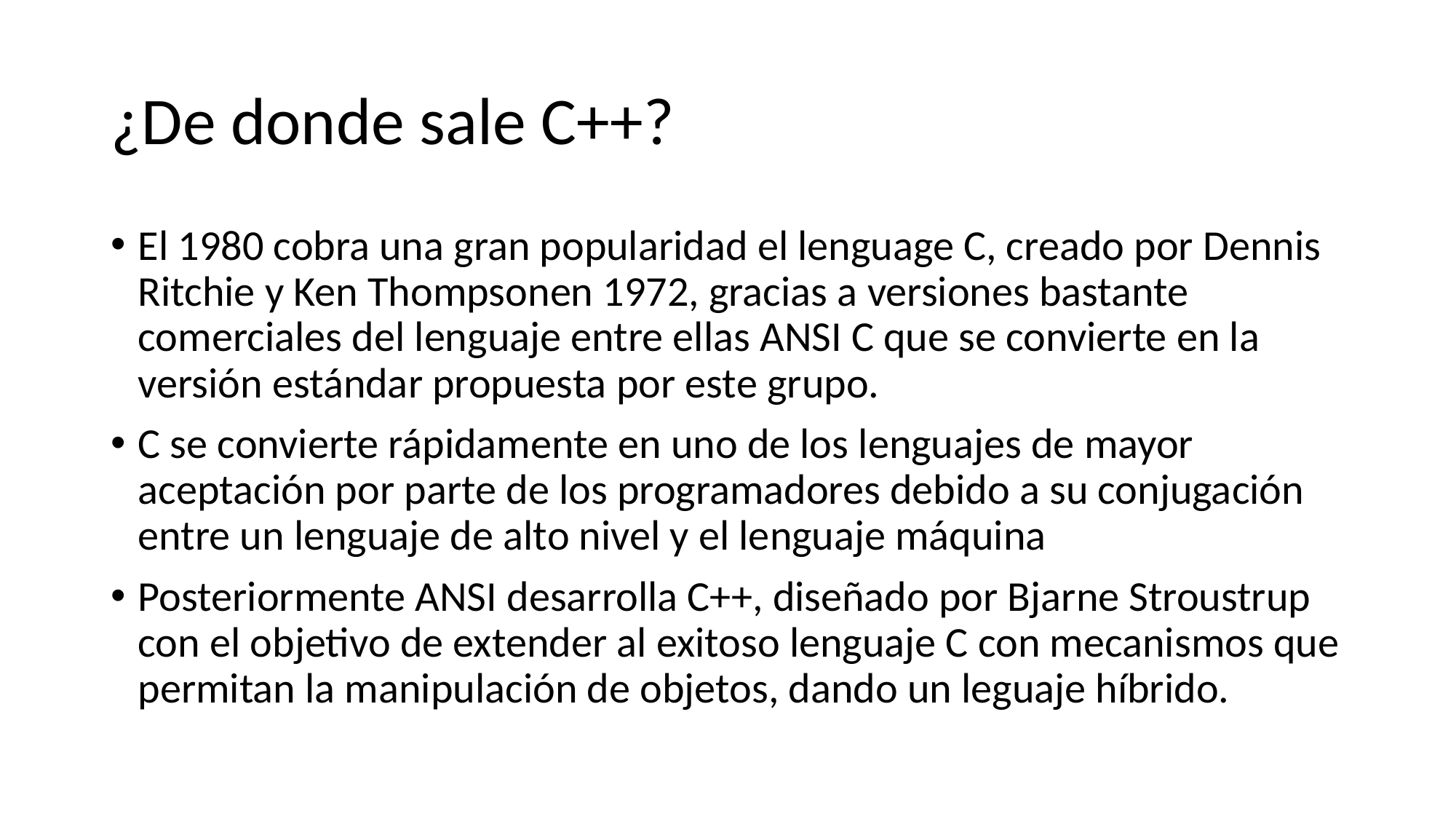

¿De donde sale C++?
El 1980 cobra una gran popularidad el lenguage C, creado por Dennis Ritchie y Ken Thompsonen 1972, gracias a versiones bastante comerciales del lenguaje entre ellas ANSI C que se convierte en la versión estándar propuesta por este grupo.
C se convierte rápidamente en uno de los lenguajes de mayor aceptación por parte de los programadores debido a su conjugación entre un lenguaje de alto nivel y el lenguaje máquina
Posteriormente ANSI desarrolla C++, diseñado por Bjarne Stroustrup con el objetivo de extender al exitoso lenguaje C con mecanismos que permitan la manipulación de objetos, dando un leguaje híbrido.